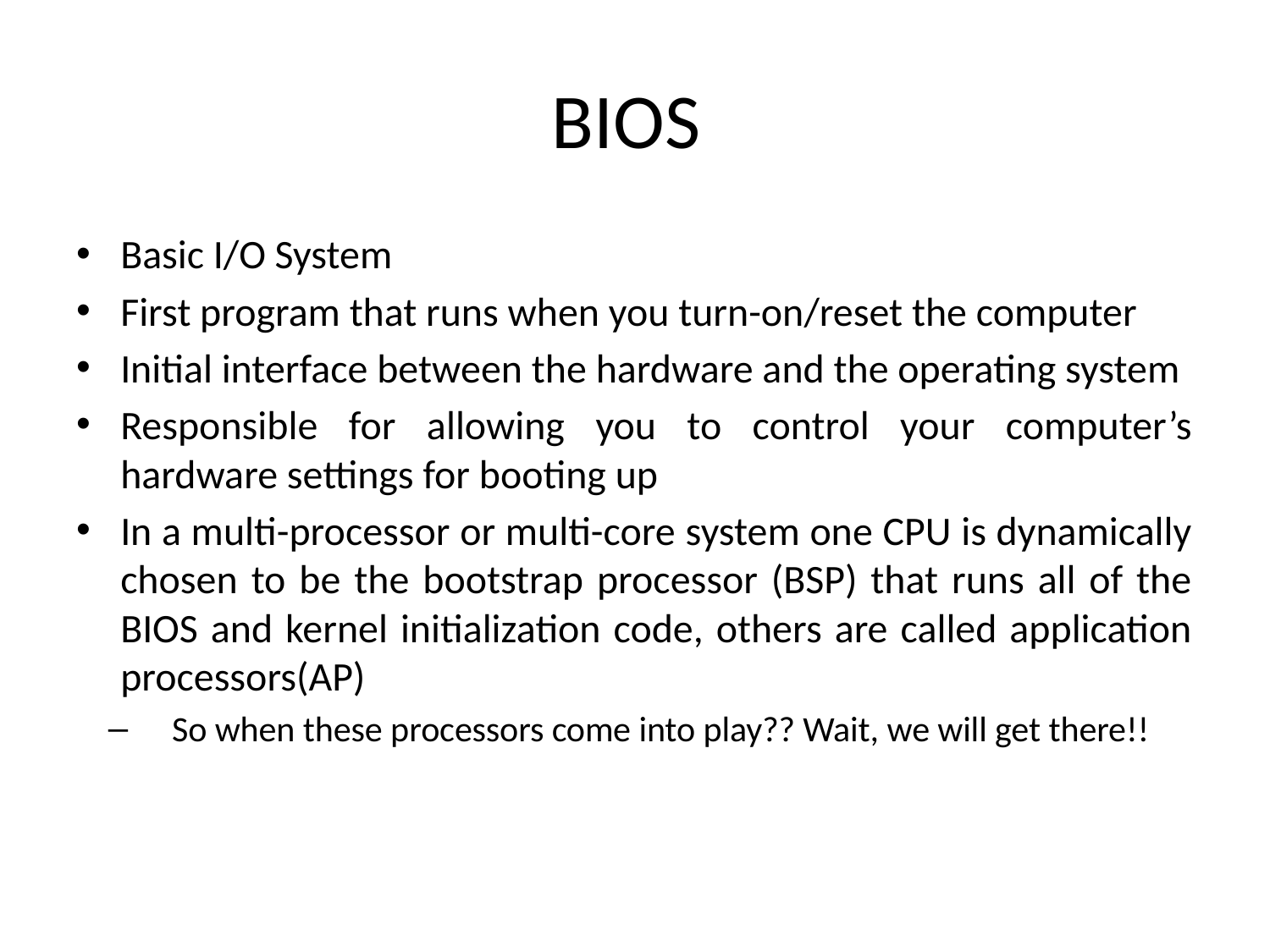

# BIOS
Basic I/O System
First program that runs when you turn-on/reset the computer
Initial interface between the hardware and the operating system
Responsible for allowing you to control your computer’s hardware settings for booting up
In a multi-processor or multi-core system one CPU is dynamically chosen to be the bootstrap processor (BSP) that runs all of the BIOS and kernel initialization code, others are called application processors(AP)
So when these processors come into play?? Wait, we will get there!!